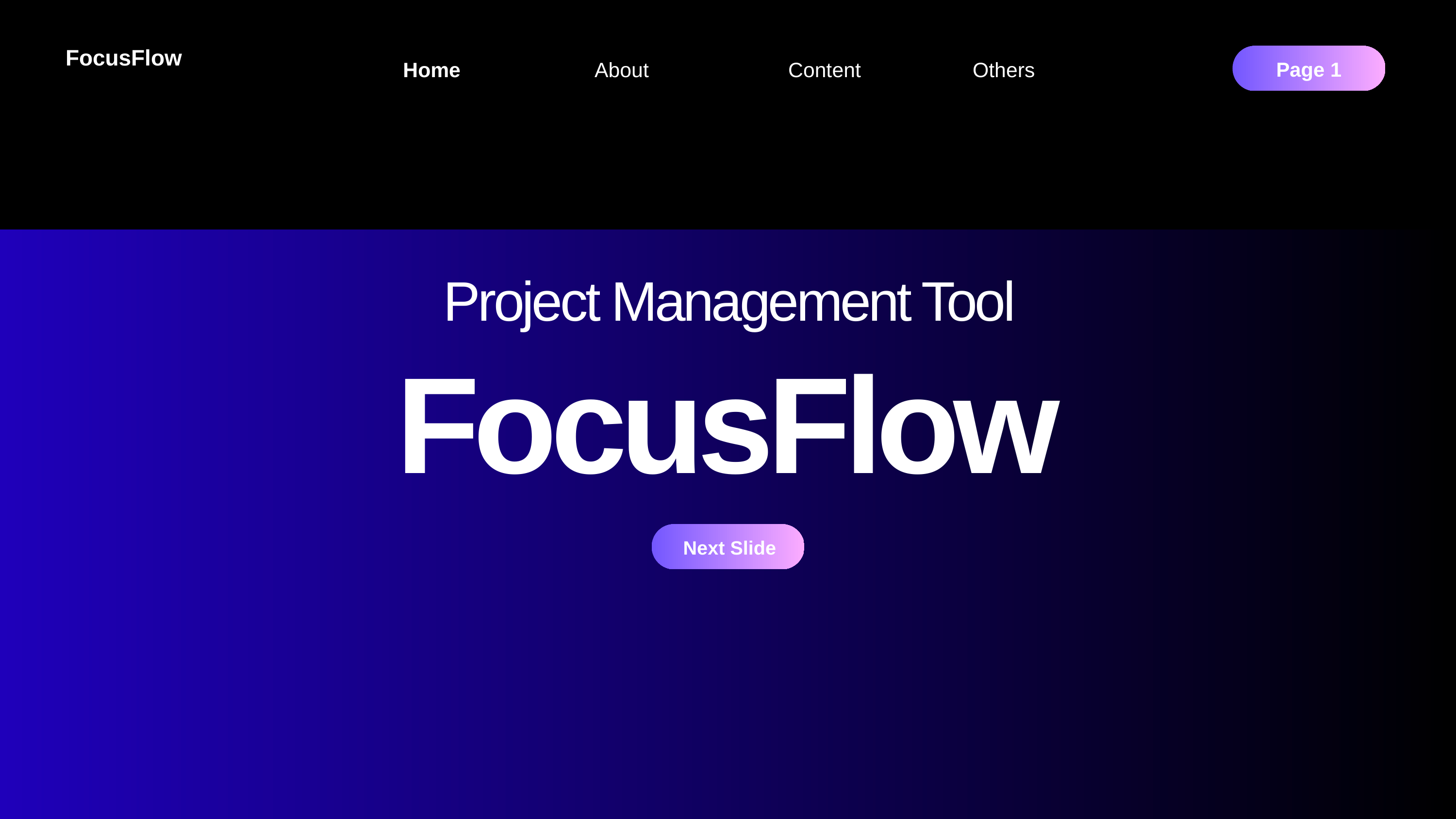

FocusFlow

Home
Others
About
Content
Page 1
Project Management Tool
FocusFlow

Next Slide